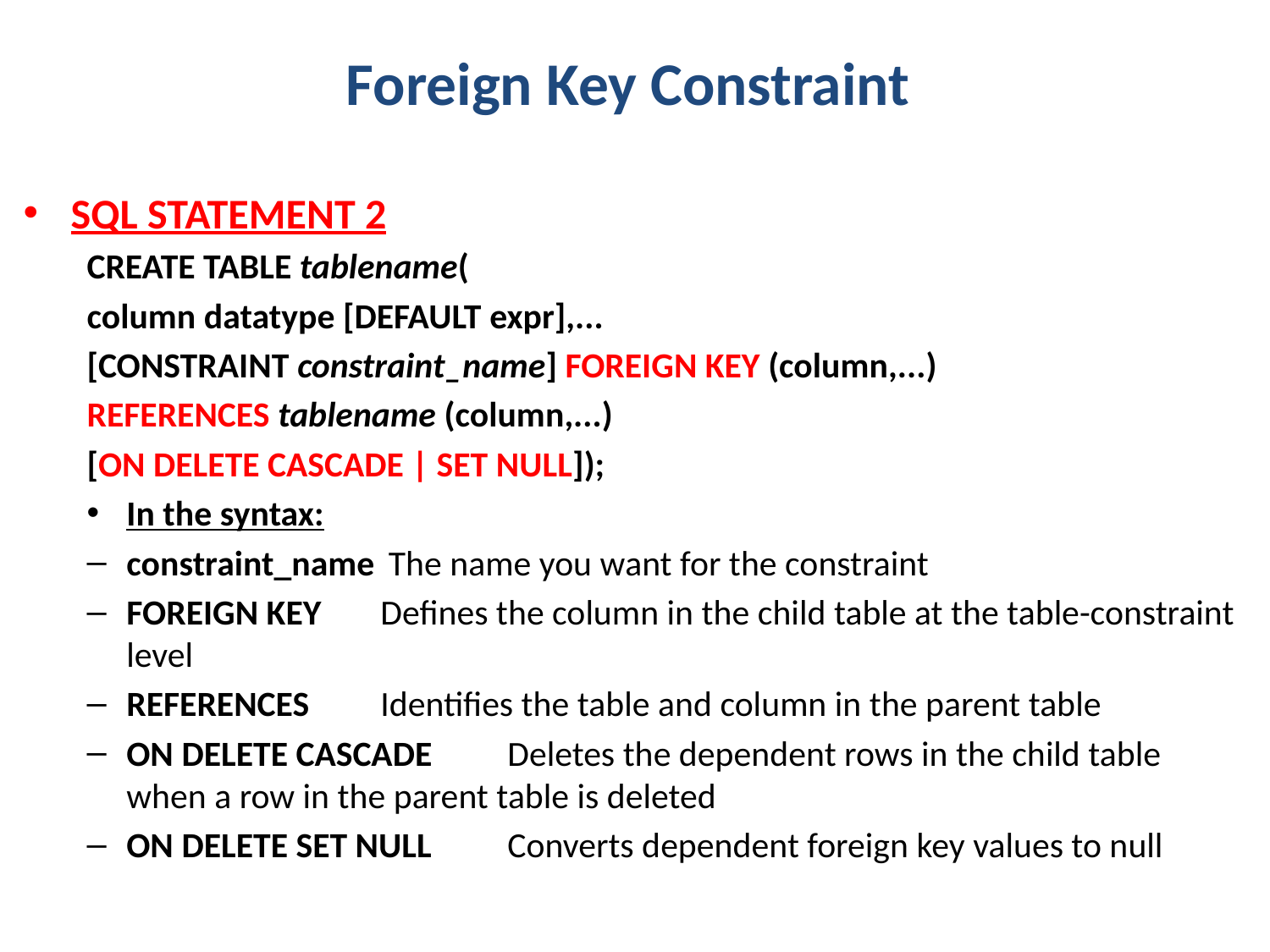

# Foreign Key Constraint
SQL STATEMENT 2
CREATE TABLE tablename(
column datatype [DEFAULT expr],...
[CONSTRAINT constraint_name] FOREIGN KEY (column,...)
REFERENCES tablename (column,...)
[ON DELETE CASCADE | SET NULL]);
In the syntax:
constraint_name	 The name you want for the constraint
FOREIGN KEY	Defines the column in the child table at the table-constraint level
REFERENCES	Identifies the table and column in the parent table
ON DELETE CASCADE 	Deletes the dependent rows in the child table when a row in the parent table is deleted
ON DELETE SET NULL	Converts dependent foreign key values to null